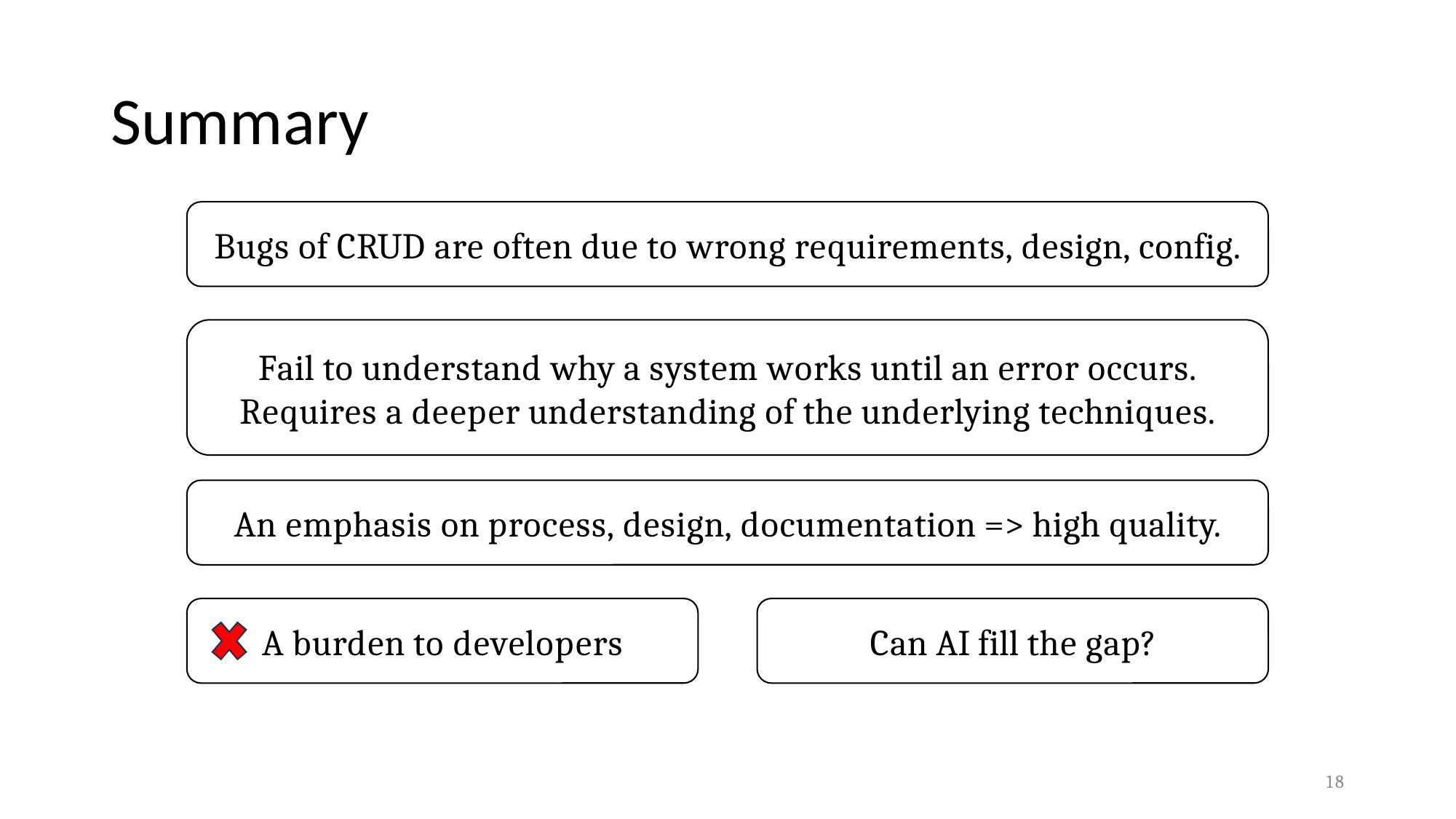

# Summary
Bugs of CRUD are often due to wrong requirements, design, config.
Fail to understand why a system works until an error occurs. Requires a deeper understanding of the underlying techniques.
An emphasis on process, design, documentation => high quality.
Can AI fill the gap?
A burden to developers

18